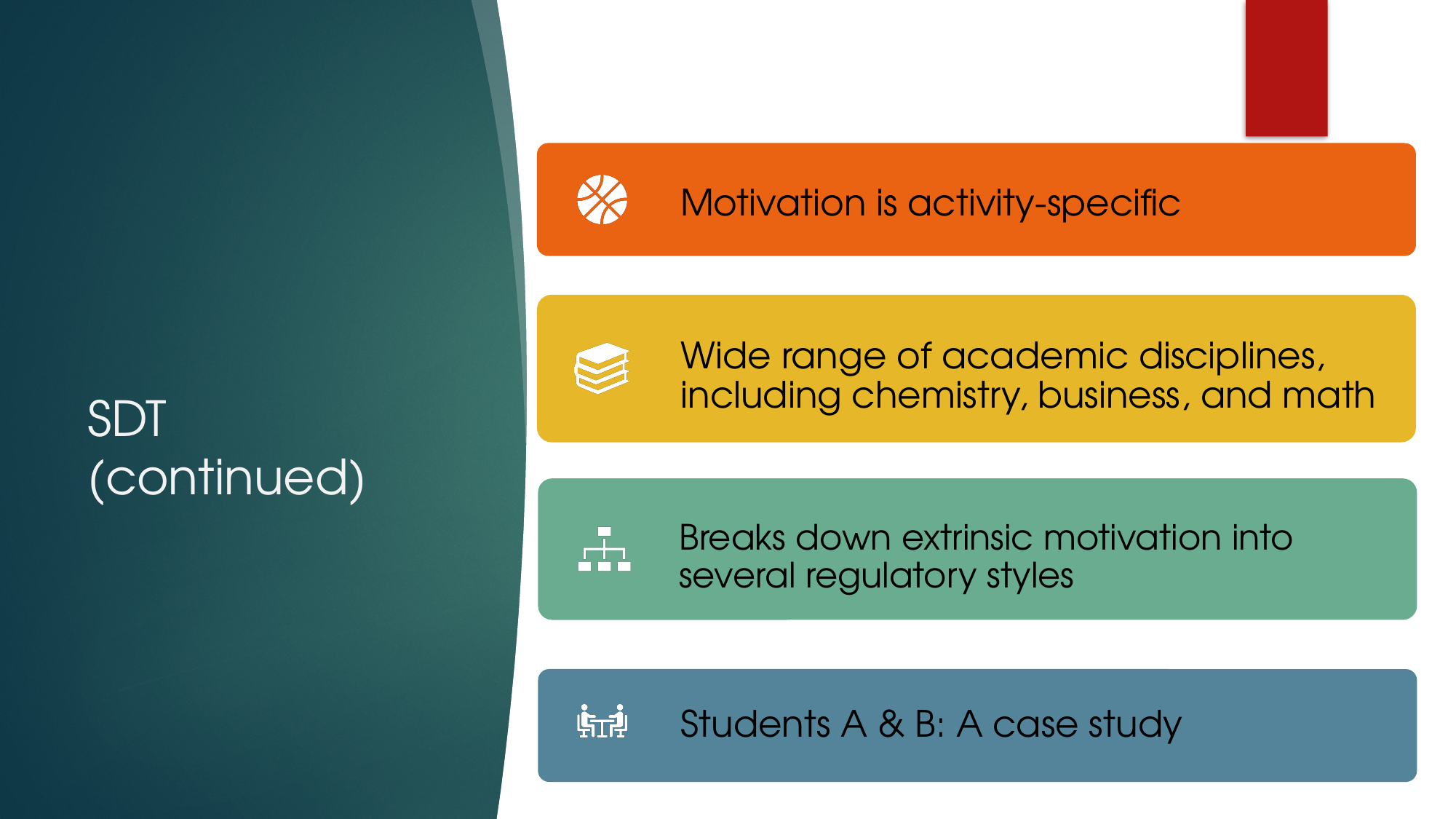

Motivation is activity-specific
Wide range of academic disciplines, including chemistry, business, and math
Breaks down extrinsic motivation into several regulatory styles

Students A & B: A case study
# SDT (continued)